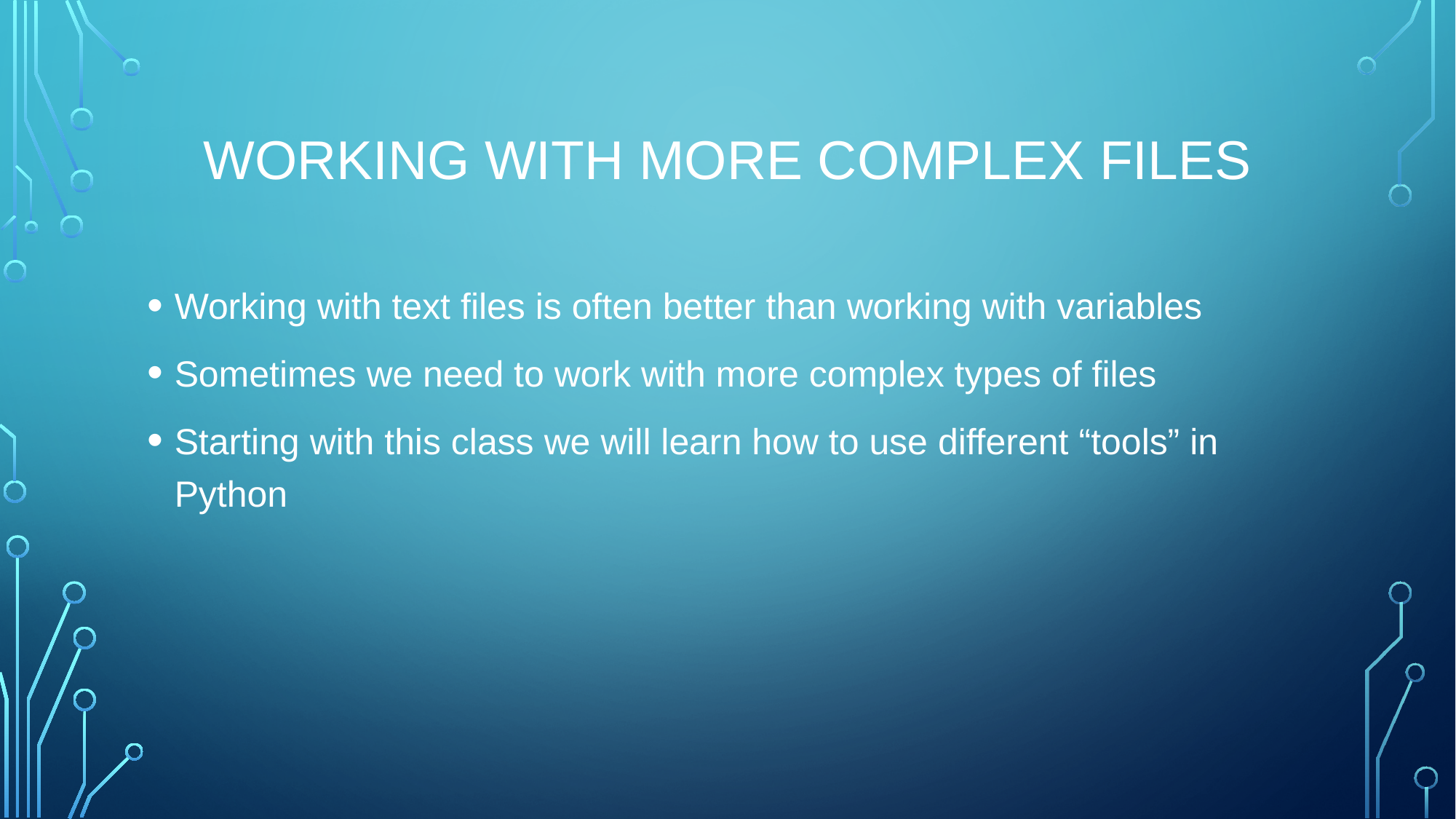

# Working with More Complex files
Working with text files is often better than working with variables
Sometimes we need to work with more complex types of files
Starting with this class we will learn how to use different “tools” in Python